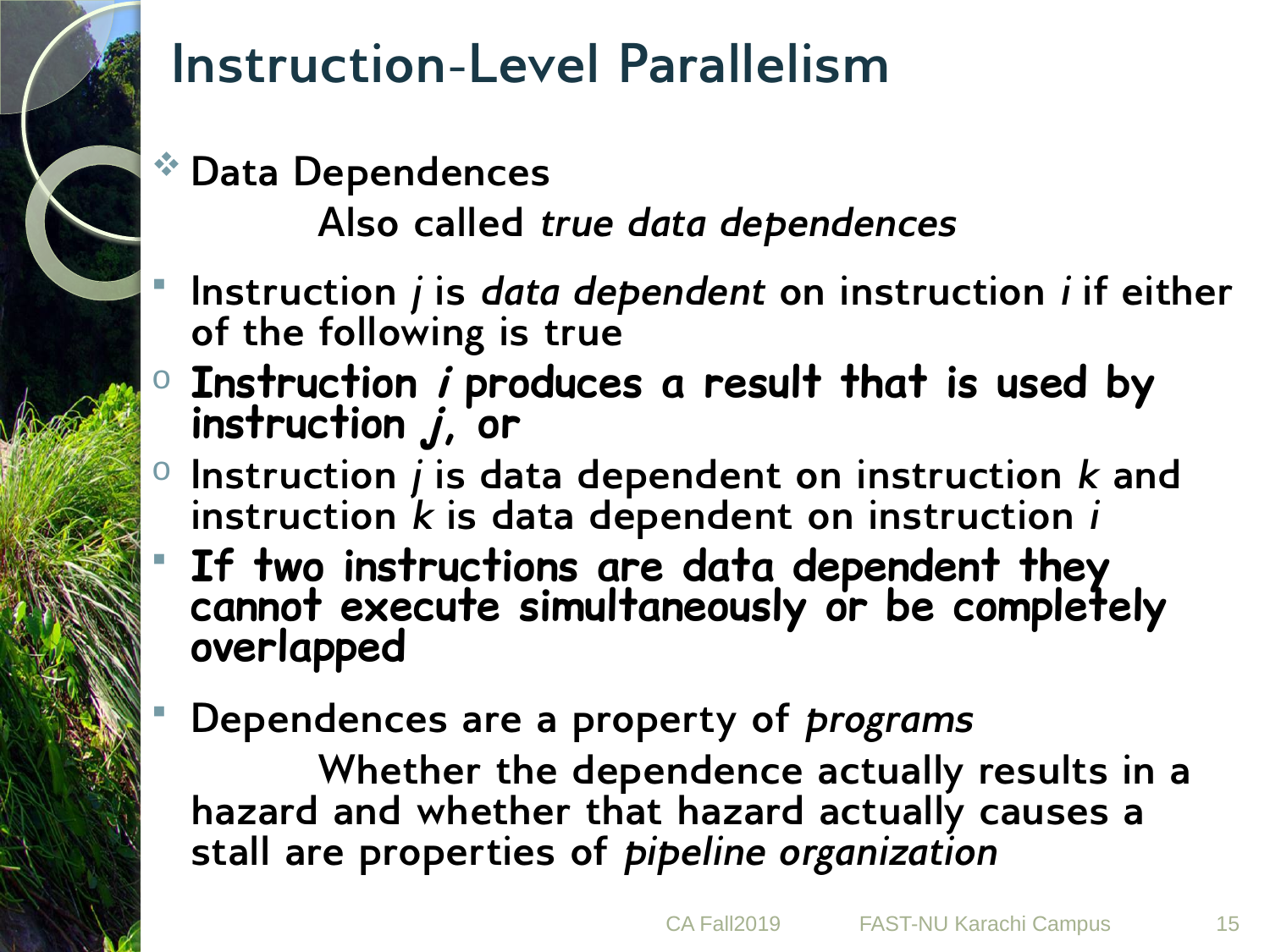

# Instruction-Level Parallelism
Data Dependences
		Also called true data dependences

Instruction j is data dependent on instruction i if either of the following is true
Instruction i produces a result that is used by instruction j, or
Instruction j is data dependent on instruction k and instruction k is data dependent on instruction i
If two instructions are data dependent they cannot execute simultaneously or be completely overlapped

Dependences are a property of programs
		Whether the dependence actually results in a 	hazard and whether that hazard actually causes a 	stall are properties of pipeline organization
CA Fall2019
15
FAST-NU Karachi Campus